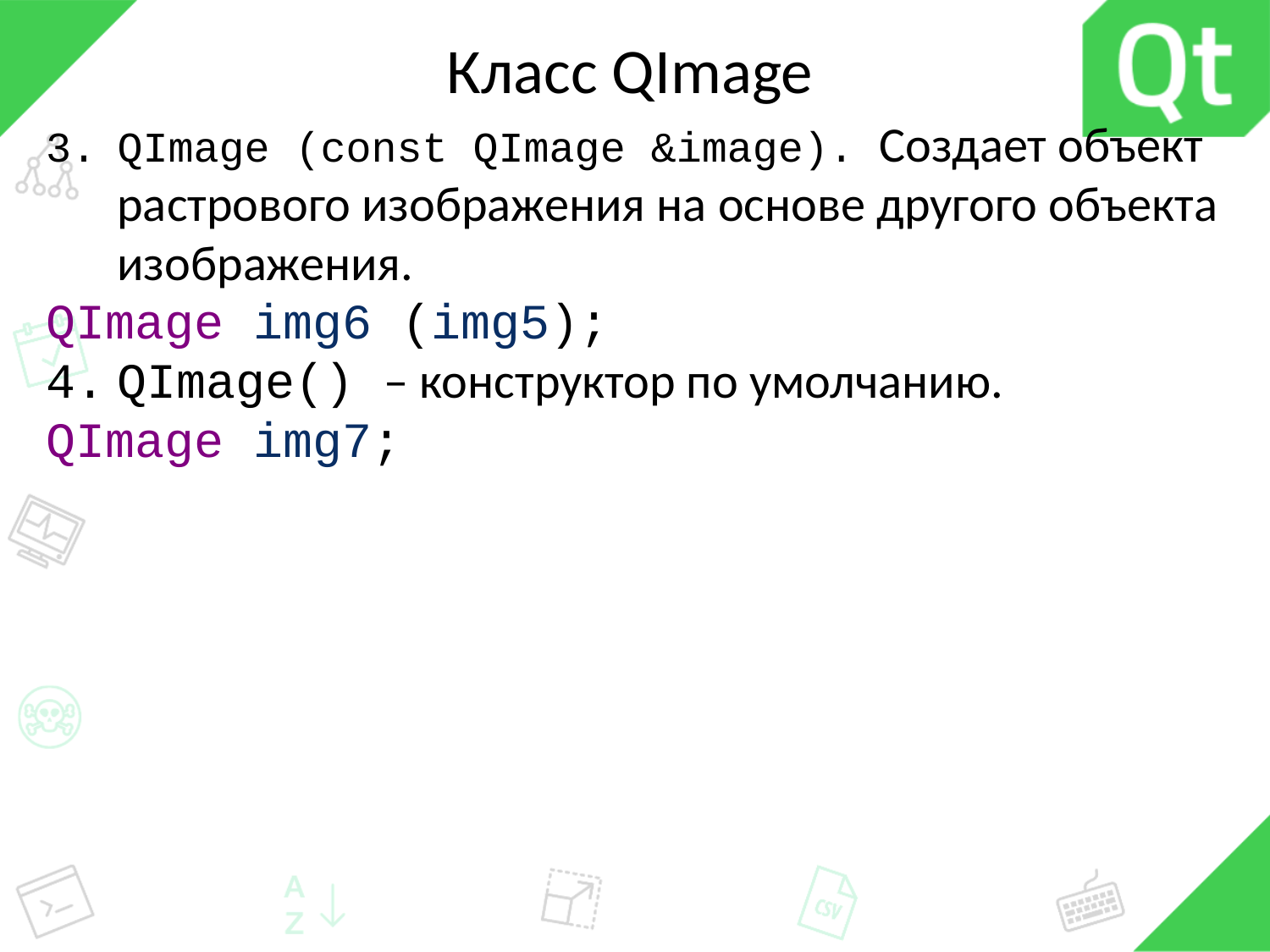

# Класс QImage
QImage (const QImage &image). Создает объект растрового изображения на основе другого объекта изображения.
QImage img6 (img5);
QImage() – конструктор по умолчанию.
QImage img7;